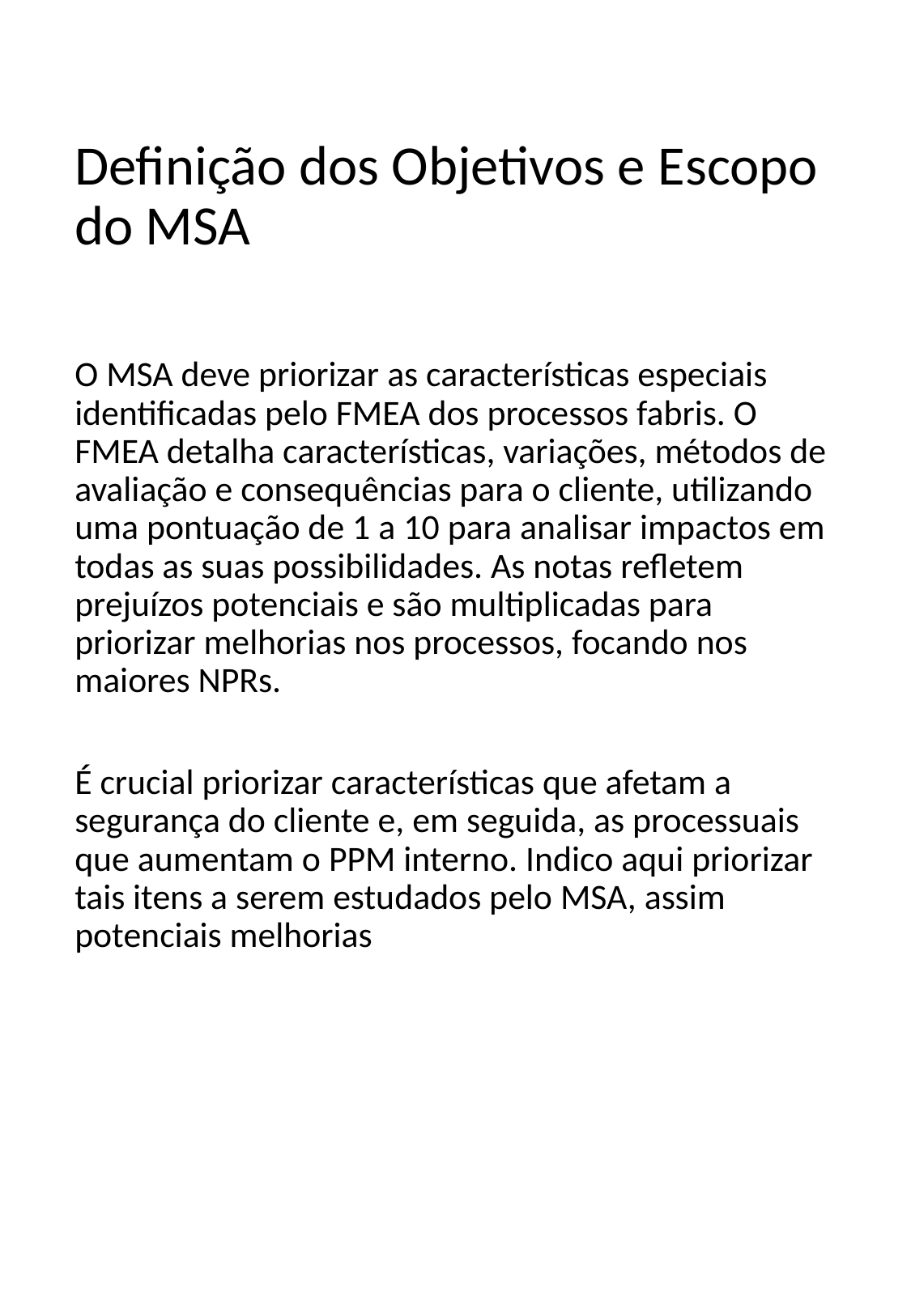

# Definição dos Objetivos e Escopo do MSA
O MSA deve priorizar as características especiais identificadas pelo FMEA dos processos fabris. O FMEA detalha características, variações, métodos de avaliação e consequências para o cliente, utilizando uma pontuação de 1 a 10 para analisar impactos em todas as suas possibilidades. As notas refletem prejuízos potenciais e são multiplicadas para priorizar melhorias nos processos, focando nos maiores NPRs.

É crucial priorizar características que afetam a segurança do cliente e, em seguida, as processuais que aumentam o PPM interno. Indico aqui priorizar tais itens a serem estudados pelo MSA, assim potenciais melhorias